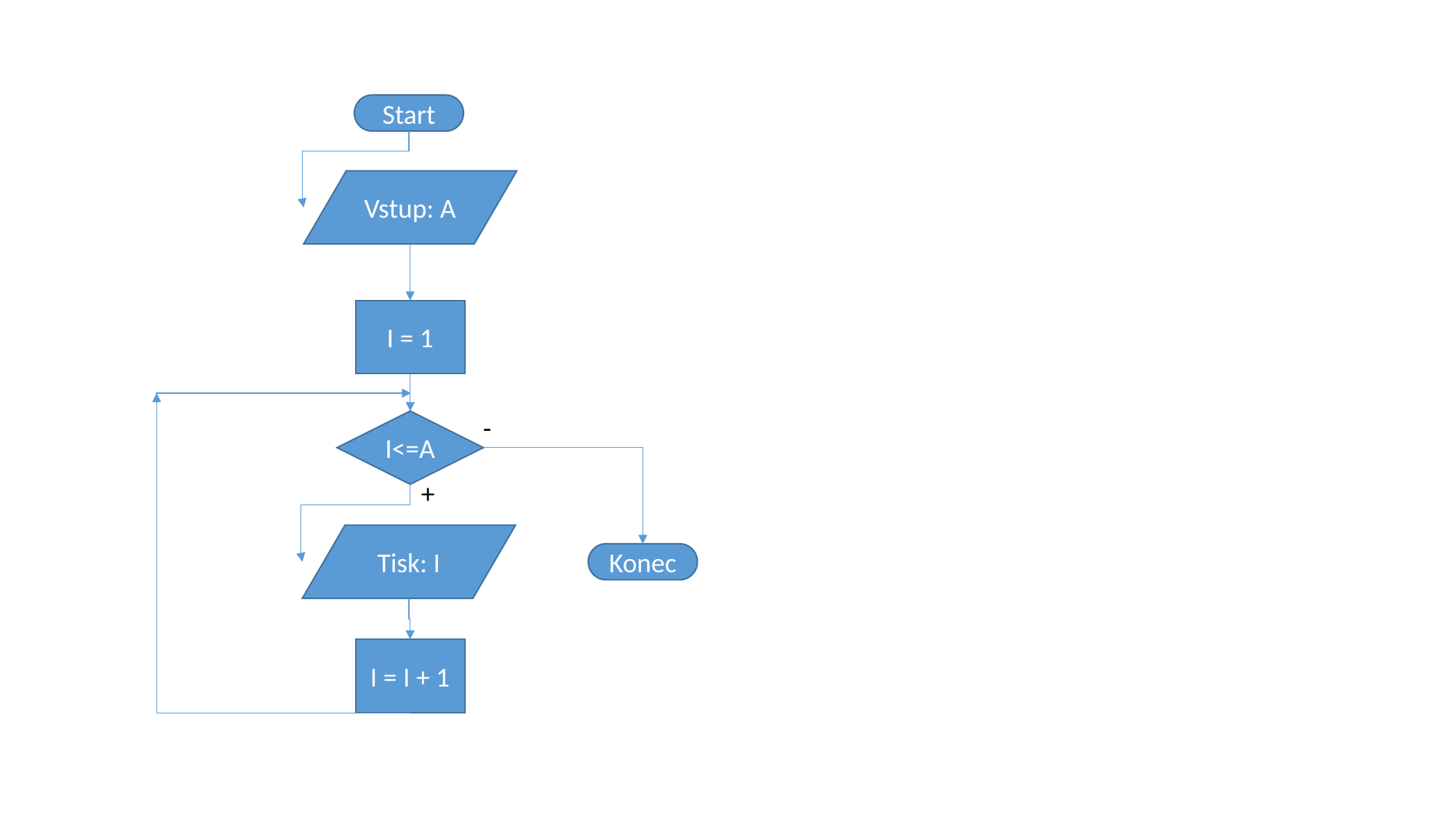

Start
Vstup: A
I = 1
-
I<=A
+
Tisk: I
Konec
I = I + 1